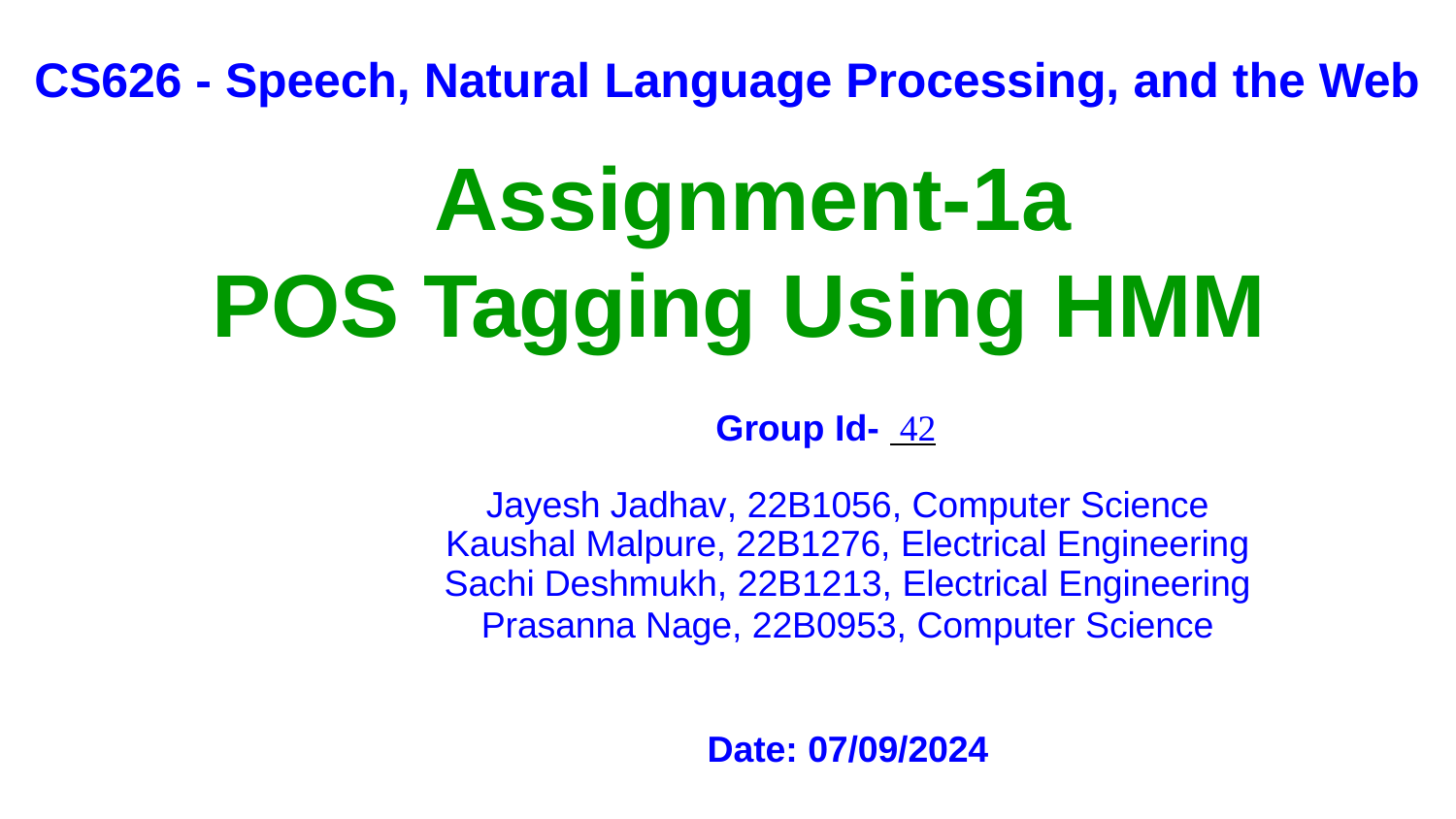

# CS626 - Speech, Natural Language Processing, and the Web
Assignment-1a  POS Tagging Using HMM
Group Id-  42
Jayesh Jadhav, 22B1056, Computer Science
Kaushal Malpure, 22B1276, Electrical Engineering
Sachi Deshmukh, 22B1213, Electrical Engineering
Prasanna Nage, 22B0953, Computer Science

Date: 07/09/2024